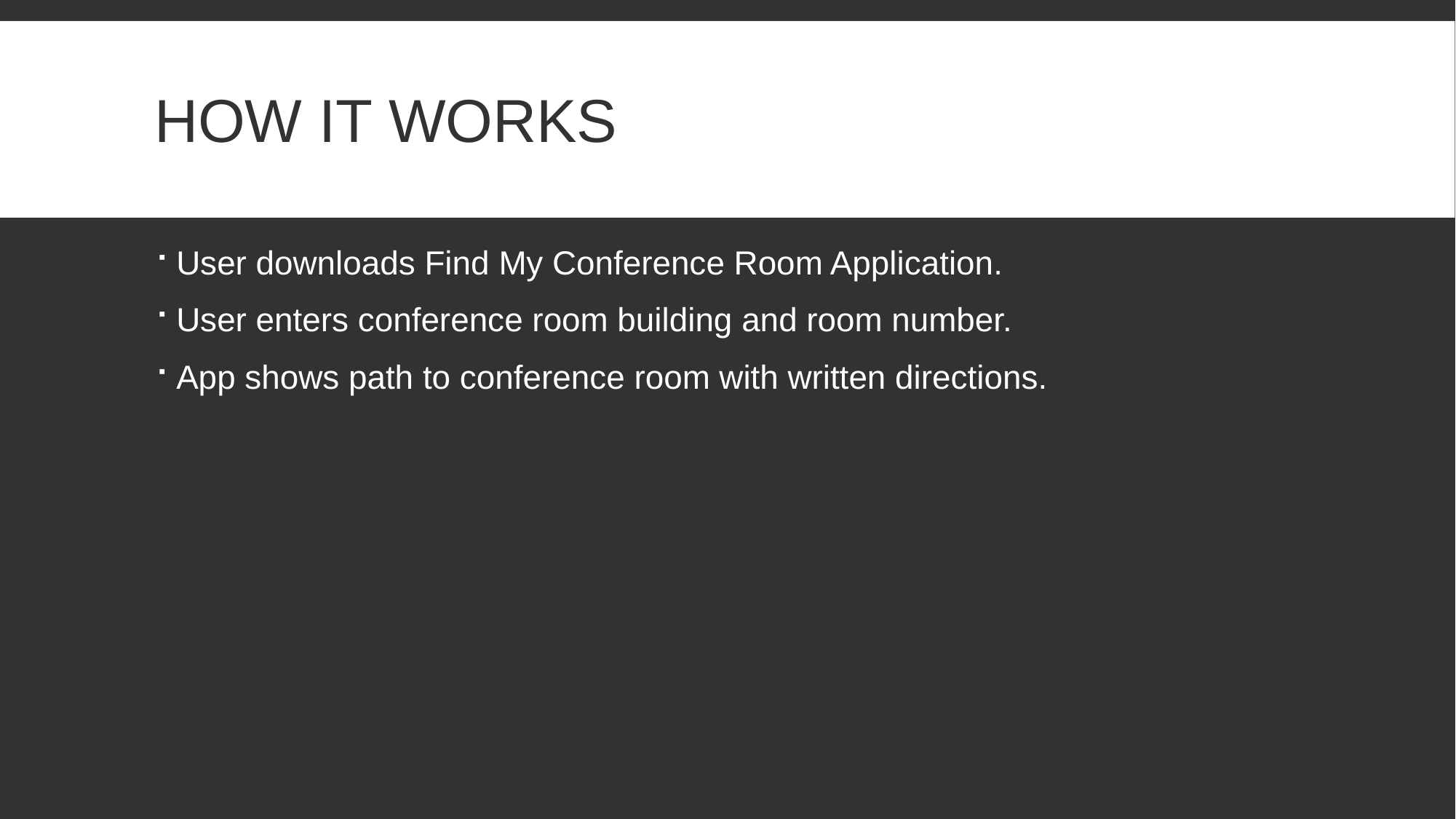

# How it works
User downloads Find My Conference Room Application.
User enters conference room building and room number.
App shows path to conference room with written directions.